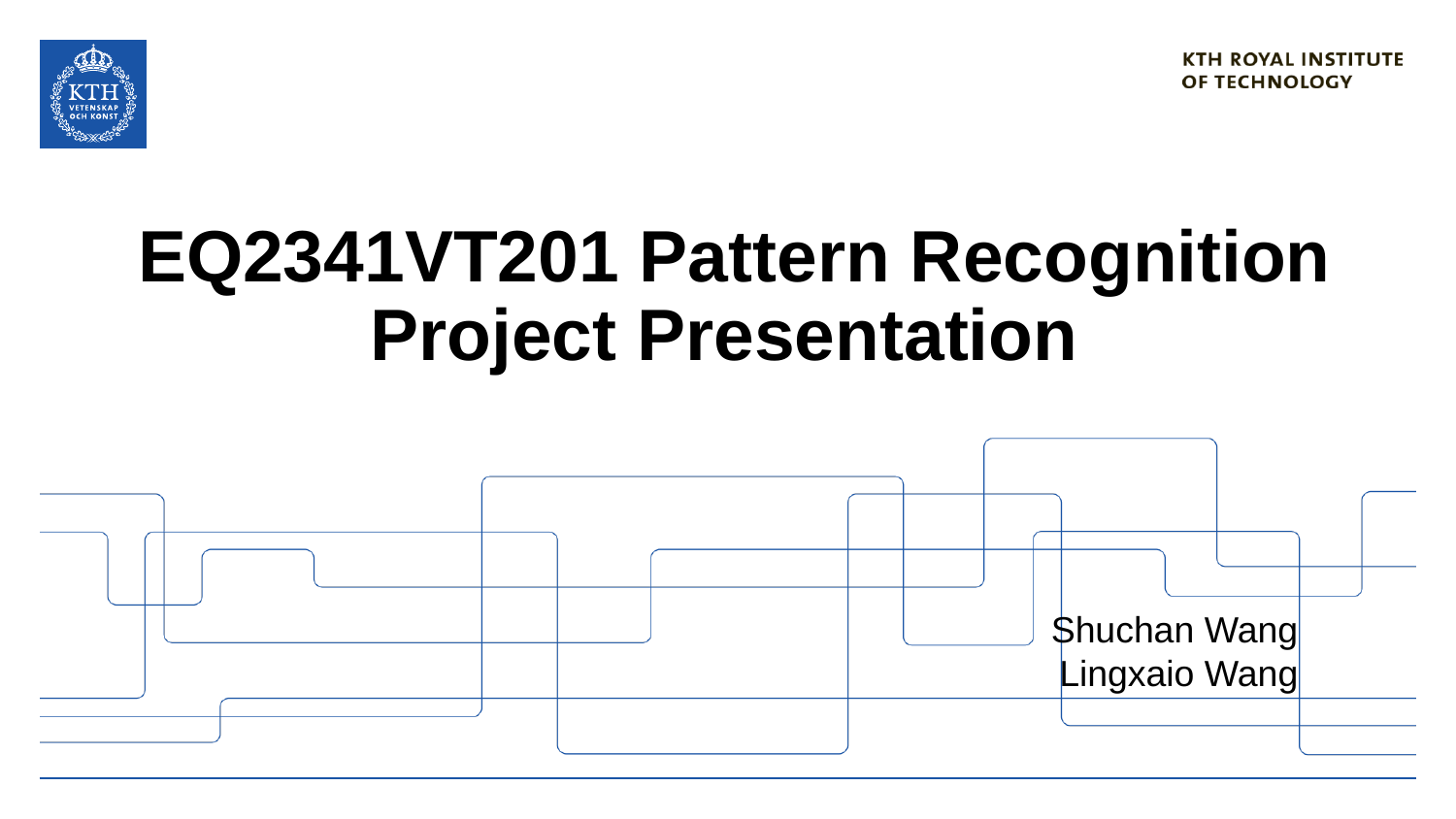

# EQ2341VT201 Pattern Recognition Project Presentation
Shuchan Wang
Lingxaio Wang